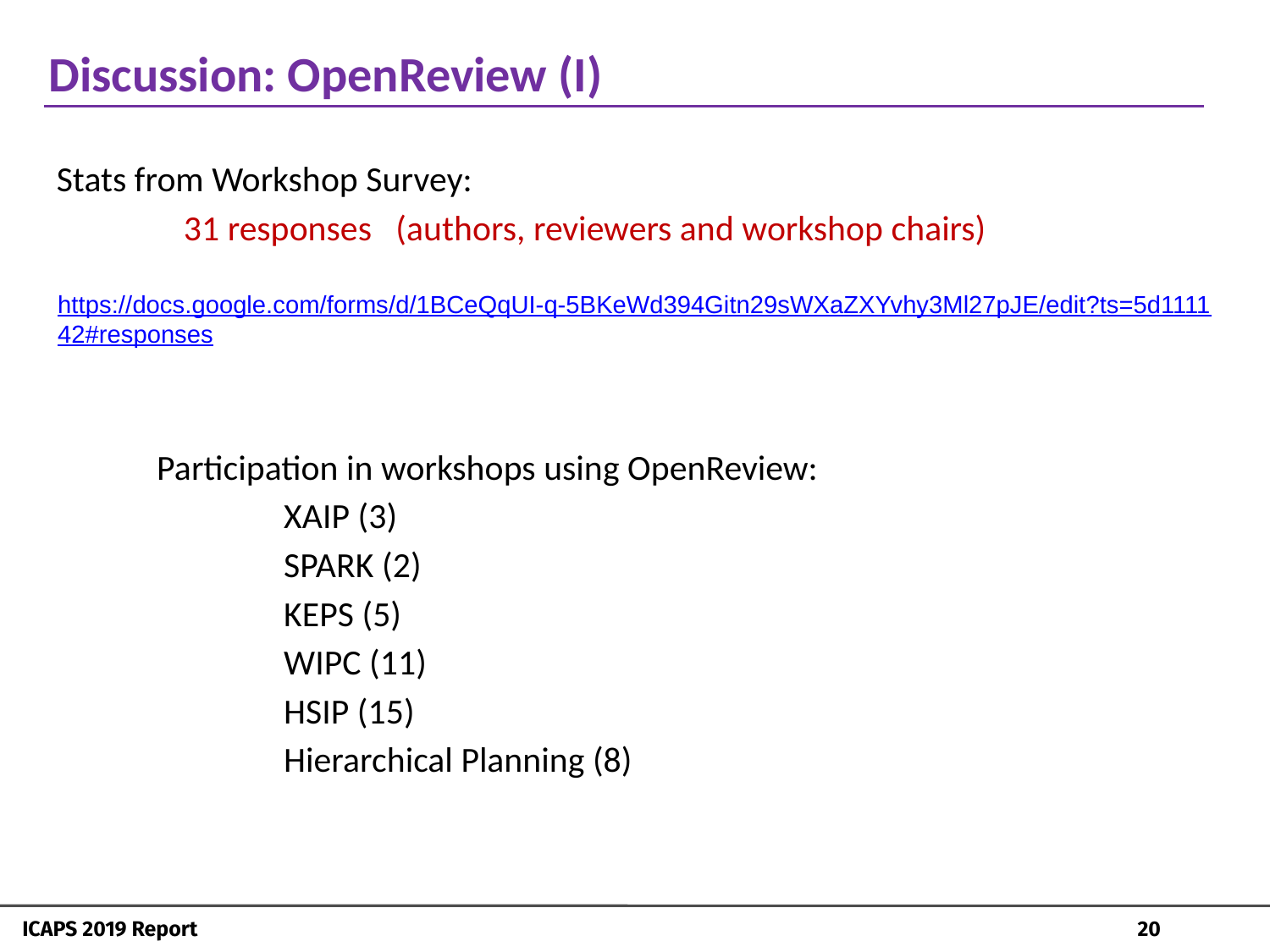

Discussion: OpenReview (I)
Stats from Workshop Survey:
   	31 responses   (authors, reviewers and workshop chairs)
https://docs.google.com/forms/d/1BCeQqUI-q-5BKeWd394Gitn29sWXaZXYvhy3Ml27pJE/edit?ts=5d111142#responses
Participation in workshops using OpenReview:
 	XAIP (3)
 	SPARK (2)
 	KEPS (5)
 	WIPC (11)
 	HSIP (15)
 	Hierarchical Planning (8)